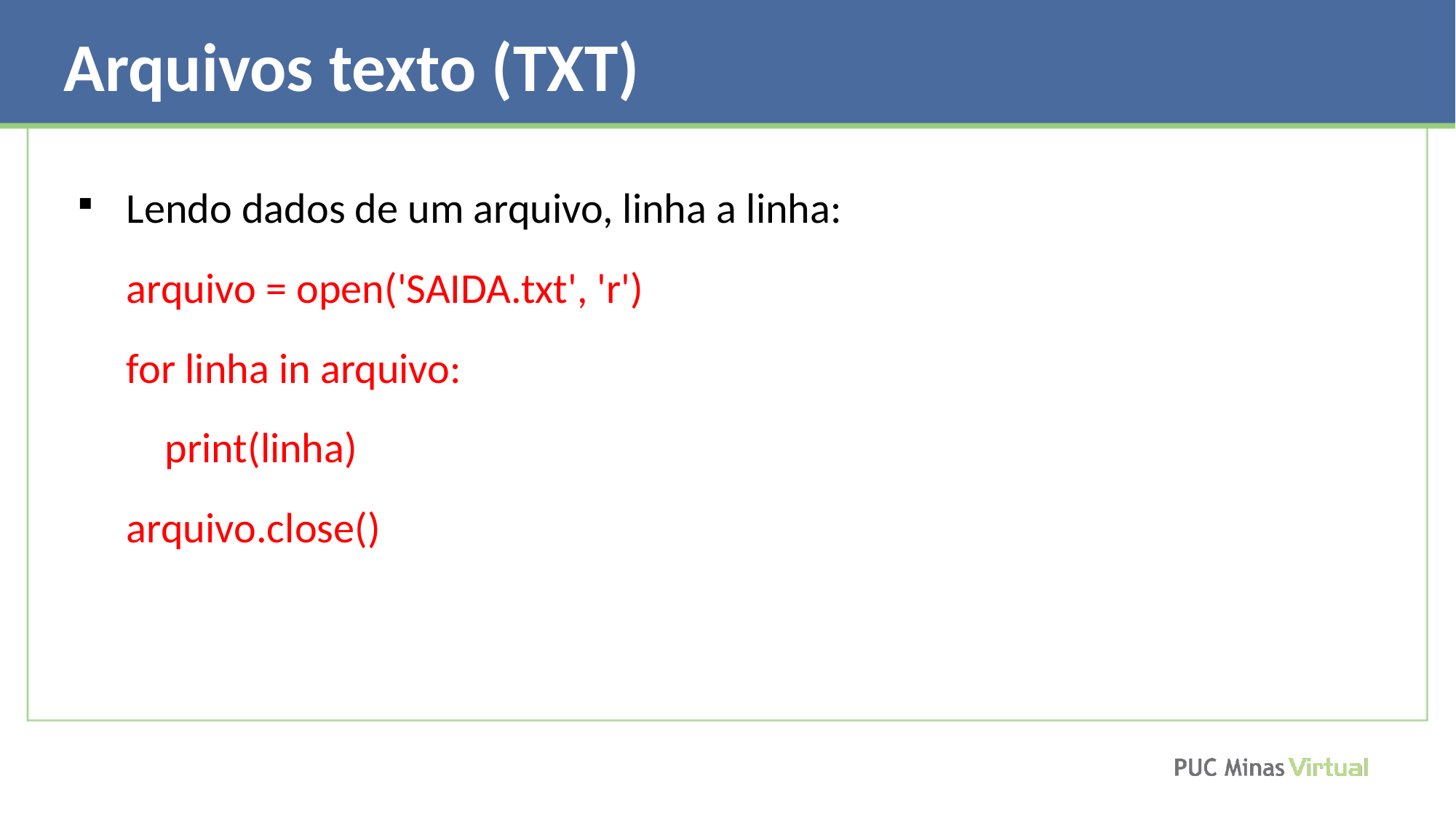

Arquivos texto (TXT)
Lendo dados de um arquivo, linha a linha:
arquivo = open('SAIDA.txt', 'r')
for linha in arquivo:
    print(linha)
arquivo.close()